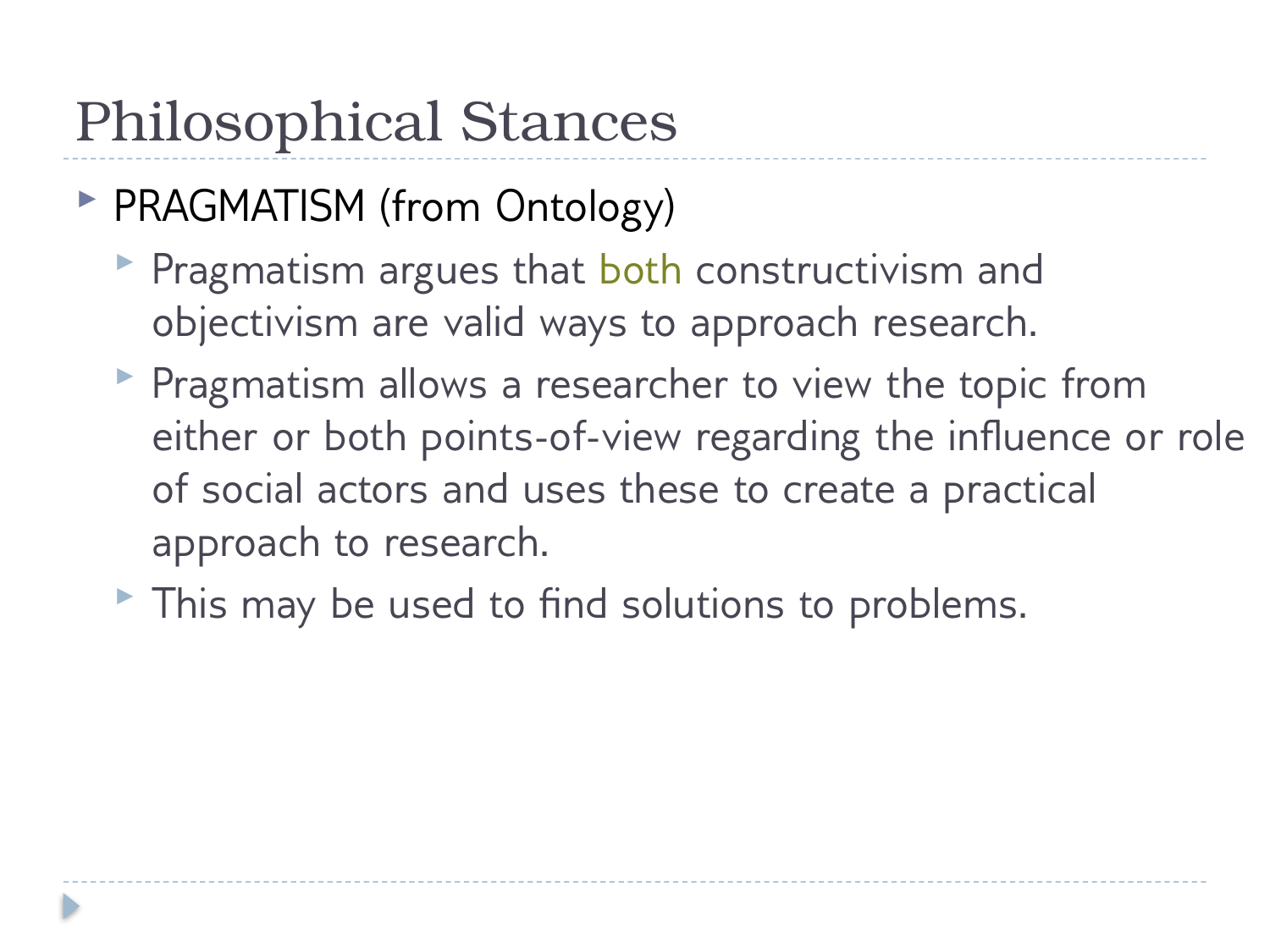

# Philosophical Stances
PRAGMATISM (from Ontology)
Pragmatism argues that both constructivism and objectivism are valid ways to approach research.
Pragmatism allows a researcher to view the topic from either or both points-of-view regarding the influence or role of social actors and uses these to create a practical approach to research.
This may be used to find solutions to problems.